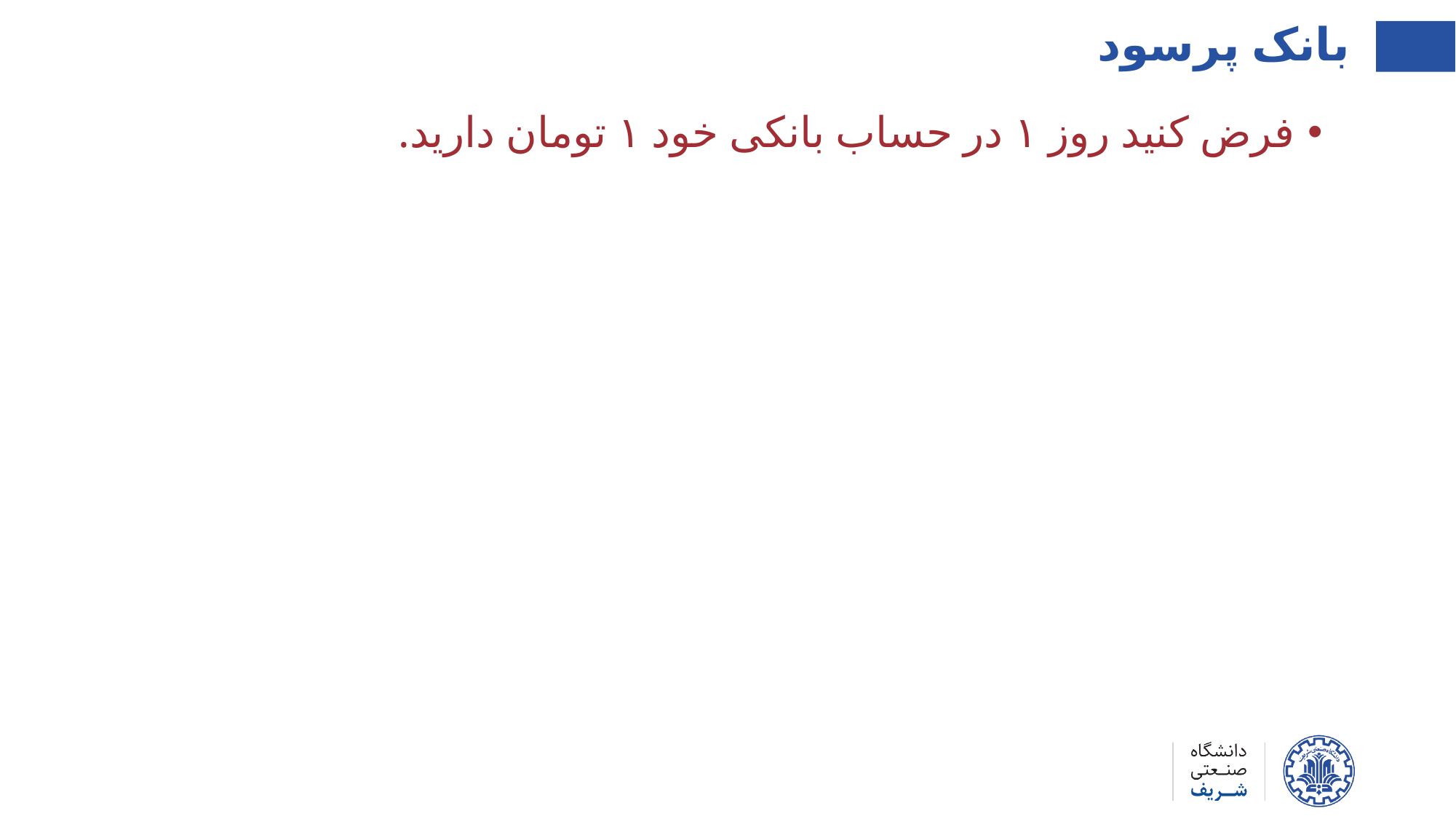

بانک پرسود
فرض کنید روز ۱ در حساب بانکی خود ۱ تومان دارید.